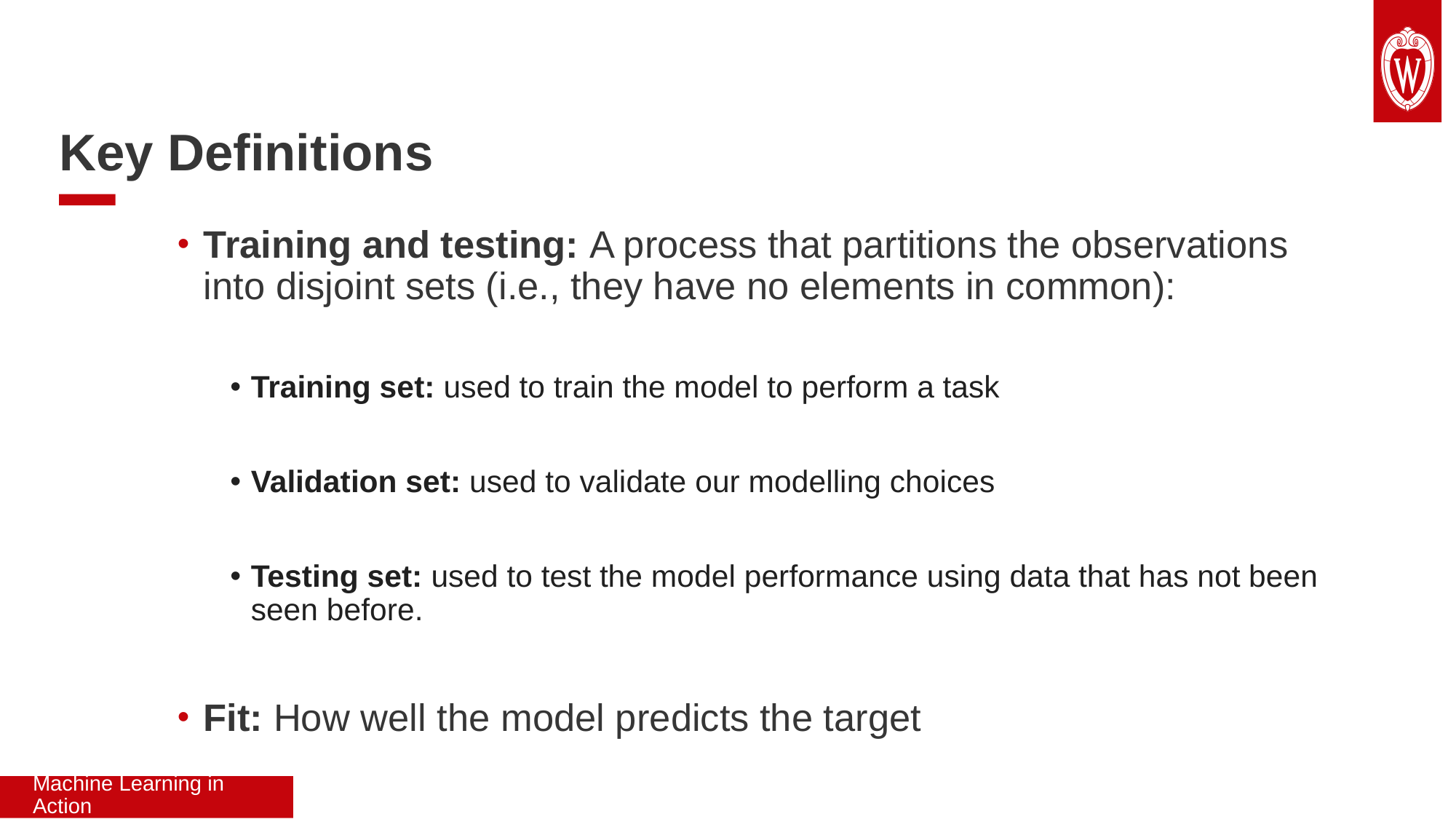

# Key Definitions
Training and testing: A process that partitions the observations into disjoint sets (i.e., they have no elements in common):

Training set: used to train the model to perform a task

Validation set: used to validate our modelling choices

Testing set: used to test the model performance using data that has not been seen before.

Fit: How well the model predicts the target

Machine Learning in Action